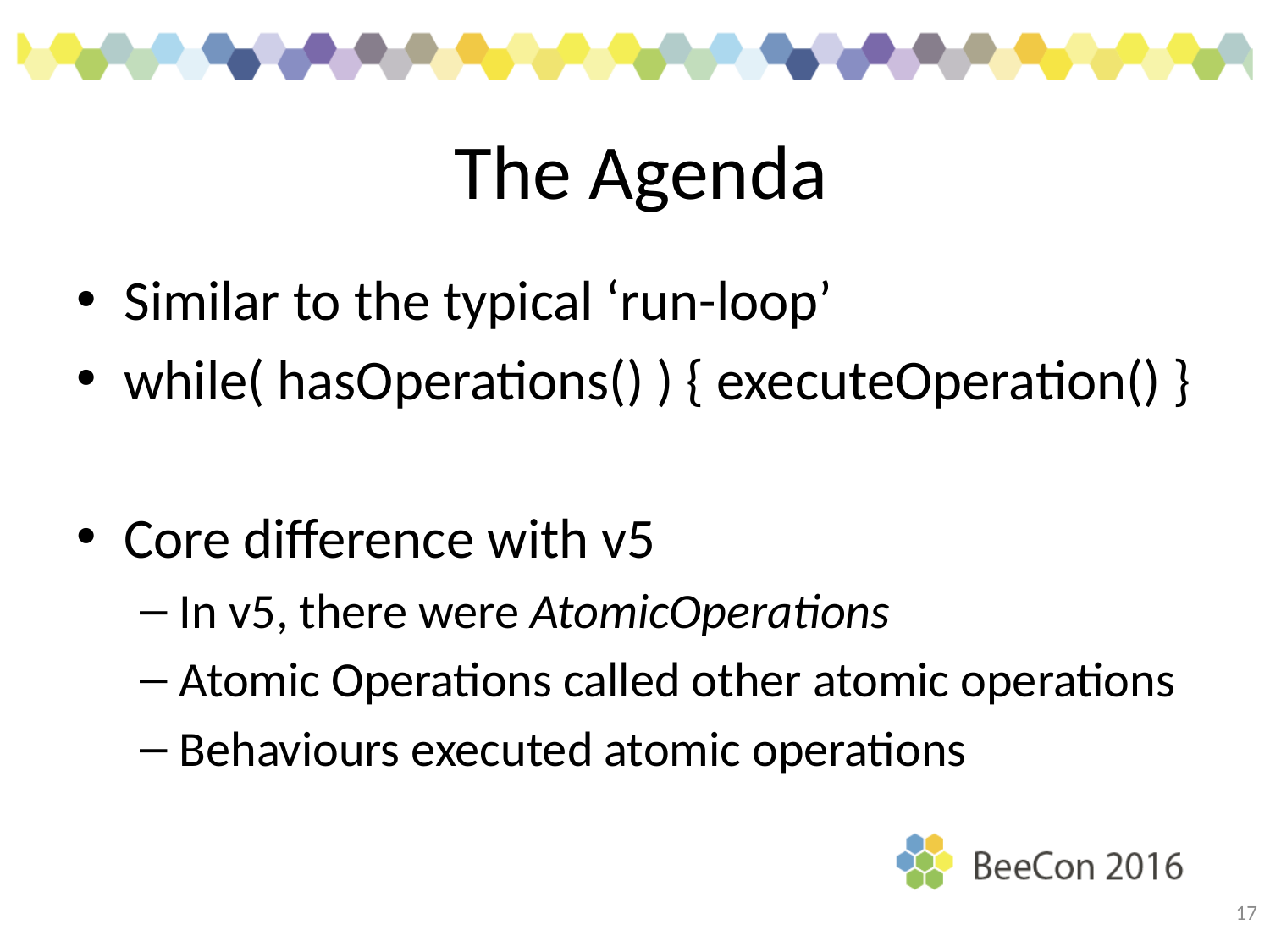

# The Agenda

Similar to the typical ‘run-loop’
while( hasOperations() ) { executeOperation() }

Core difference with v5
In v5, there were AtomicOperations
Atomic Operations called other atomic operations
Behaviours executed atomic operations

17